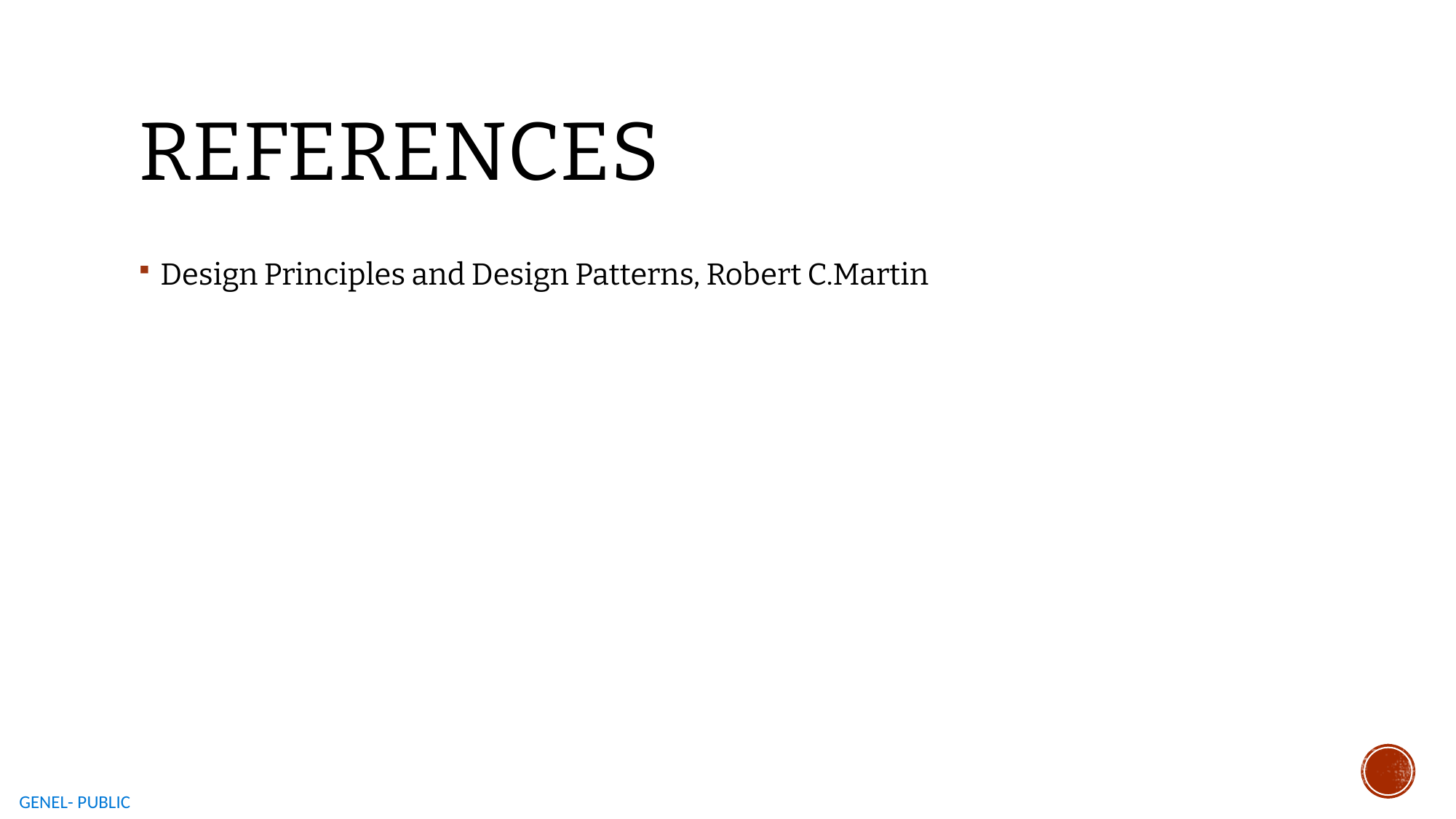

# References
Design Principles and Design Patterns, Robert C.Martin